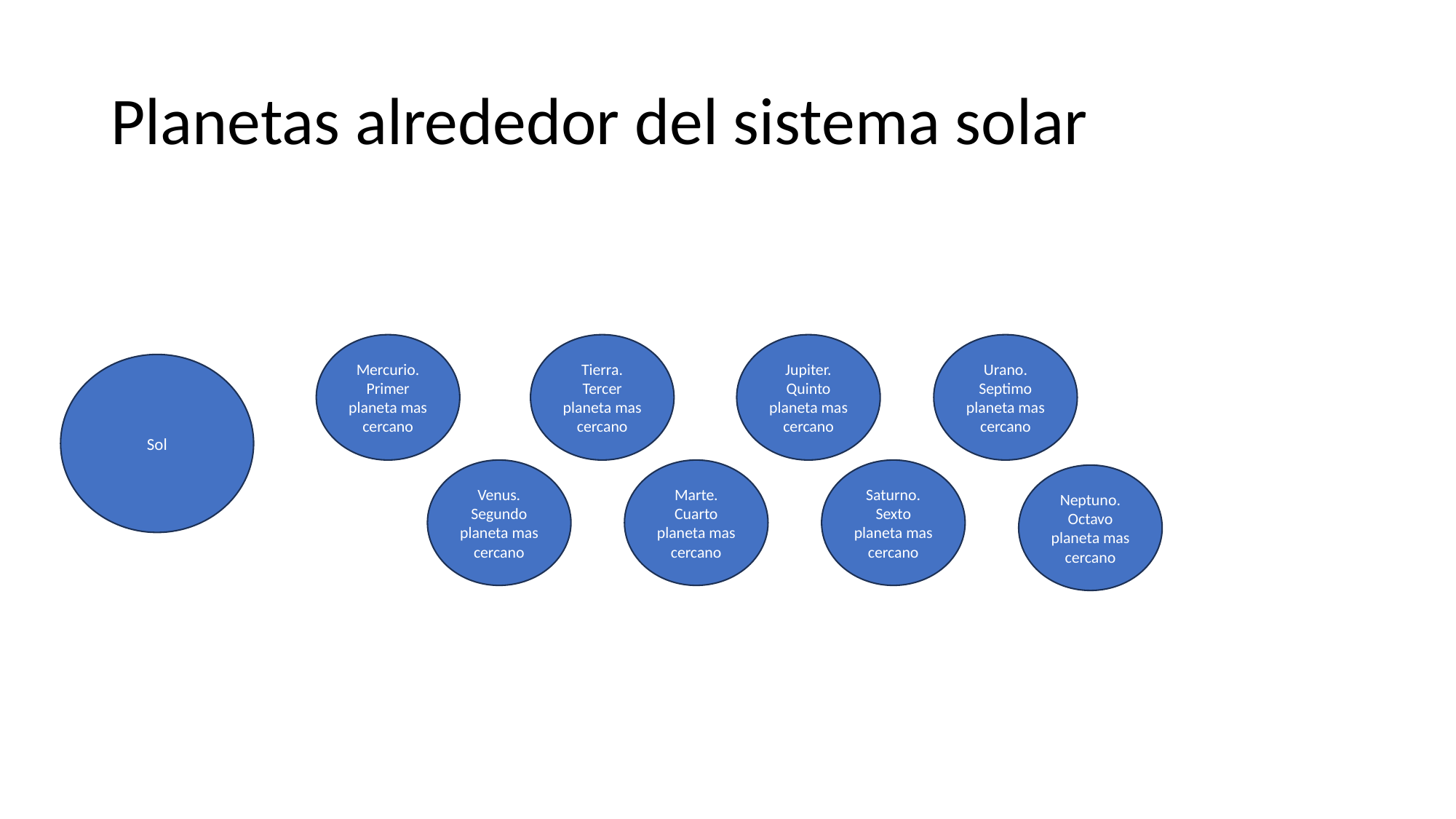

# Planetas alrededor del sistema solar
Tierra.
Tercer planeta mas cercano
Jupiter.
Quinto planeta mas cercano
Urano.
Septimo planeta mas cercano
Mercurio.
Primer planeta mas cercano
Sol
Venus.
Segundo planeta mas cercano
Marte.
Cuarto planeta mas cercano
Saturno.
Sexto planeta mas cercano
Neptuno.
Octavo planeta mas cercano